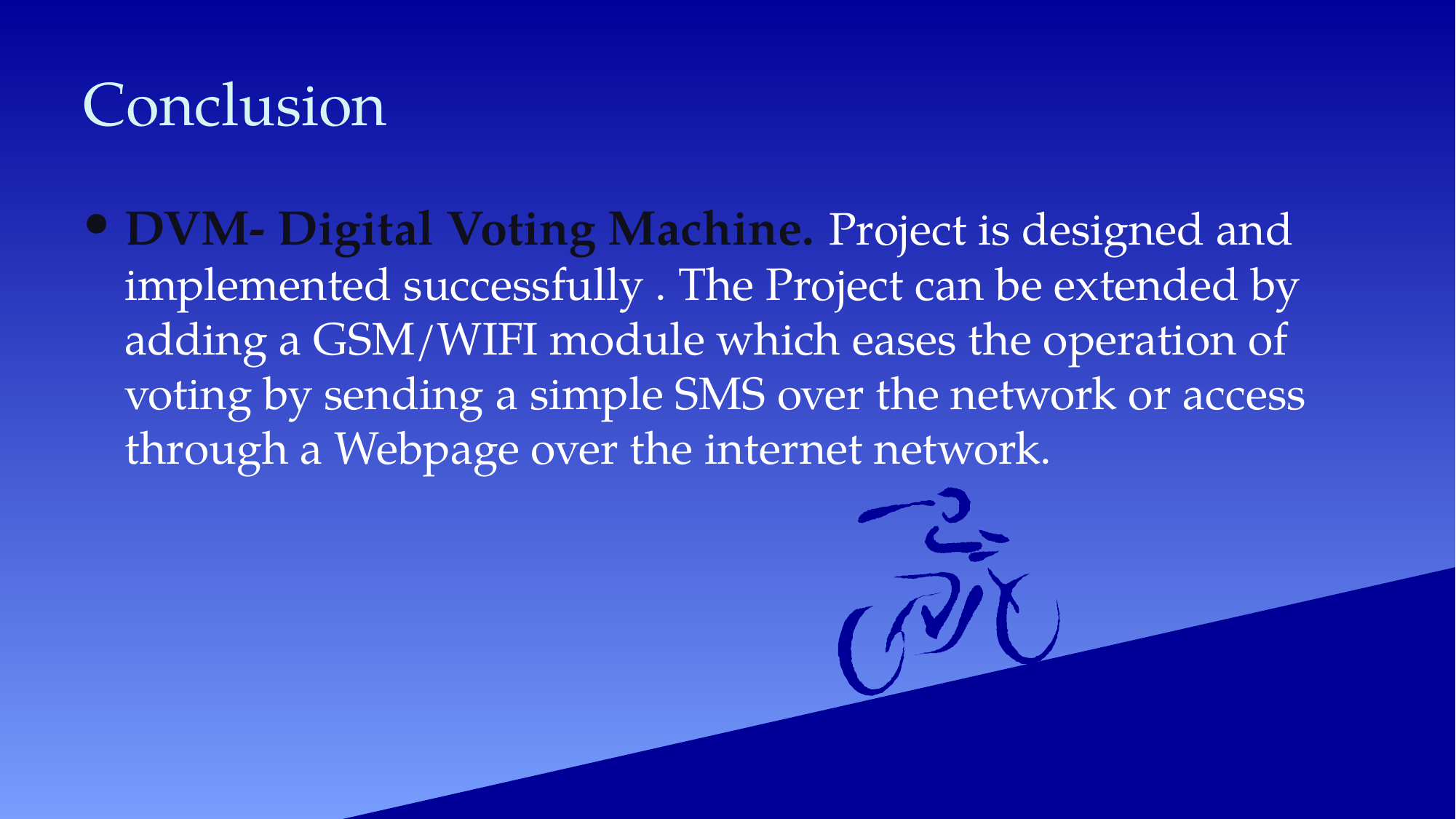

# Conclusion
DVM- Digital Voting Machine. Project is designed and implemented successfully . The Project can be extended by adding a GSM/WIFI module which eases the operation of voting by sending a simple SMS over the network or access through a Webpage over the internet network.